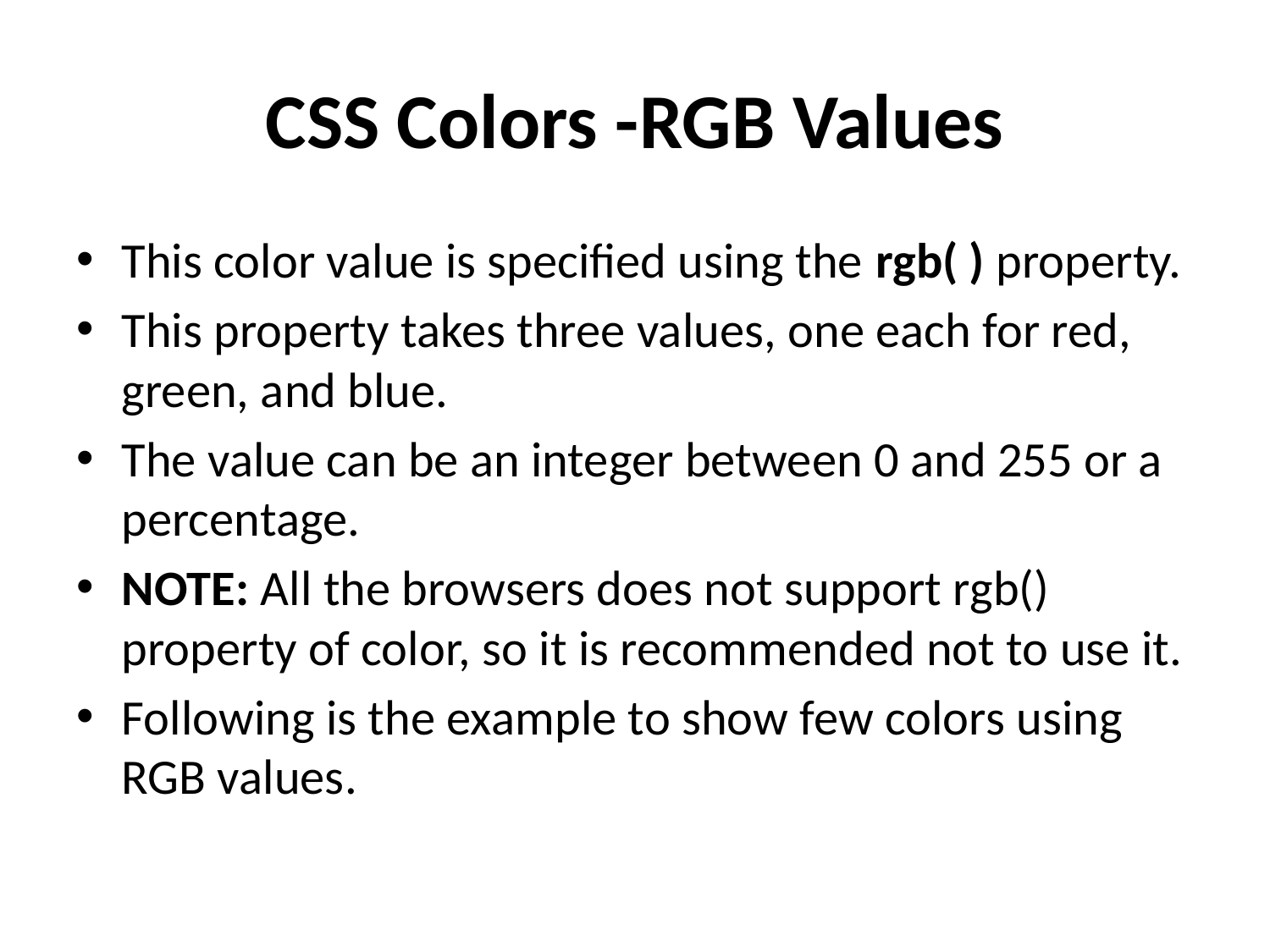

# CSS Colors -RGB Values
This color value is specified using the rgb( ) property.
This property takes three values, one each for red, green, and blue.
The value can be an integer between 0 and 255 or a percentage.
NOTE: All the browsers does not support rgb() property of color, so it is recommended not to use it.
Following is the example to show few colors using RGB values.